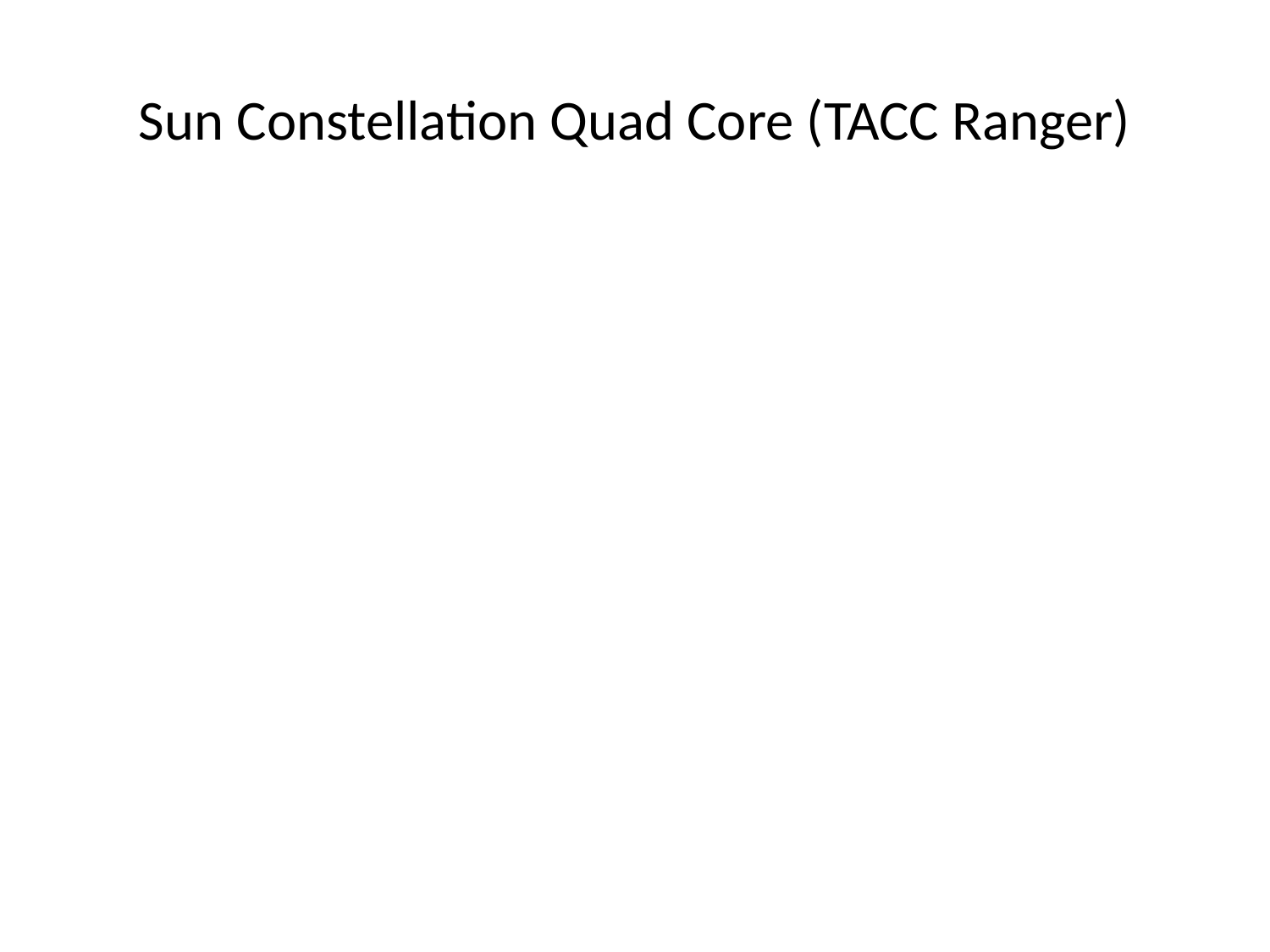

# Sun Constellation Quad Core (TACC Ranger)